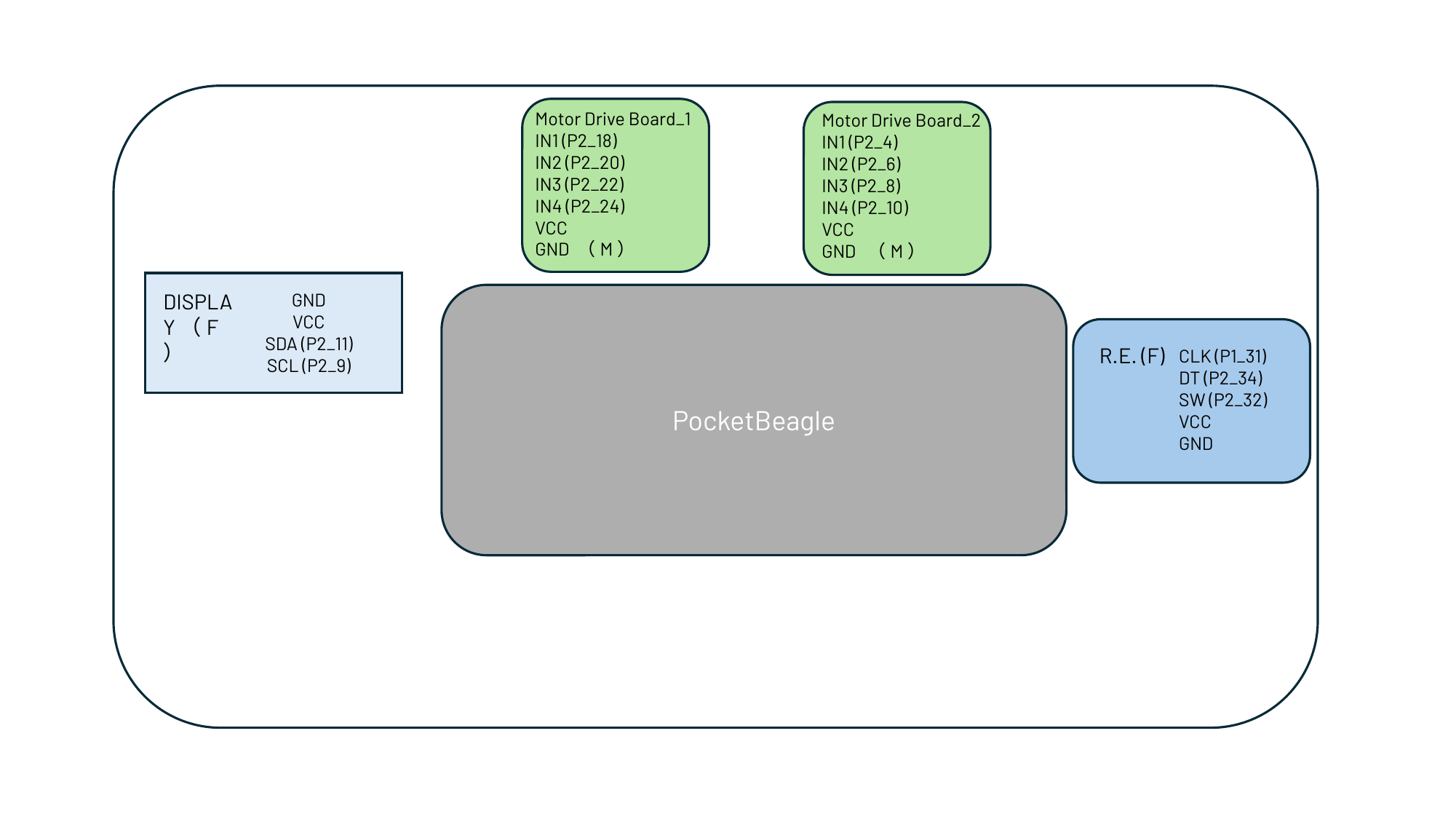

Motor Drive Board_1
IN1 (P2_18)
IN2 (P2_20)
IN3 (P2_22)
IN4 (P2_24)
VCC
GND （M）

Motor Drive Board_2
IN1 (P2_4)
IN2 (P2_6)
IN3 (P2_8)
IN4 (P2_10)
VCC
GND  （M）

DISPLAY（F）
GND
VCC
SDA (P2_11)
SCL (P2_9)
PocketBeagle

R.E. (F)
CLK (P1_31)
DT (P2_34)
SW (P2_32)
VCC
GND